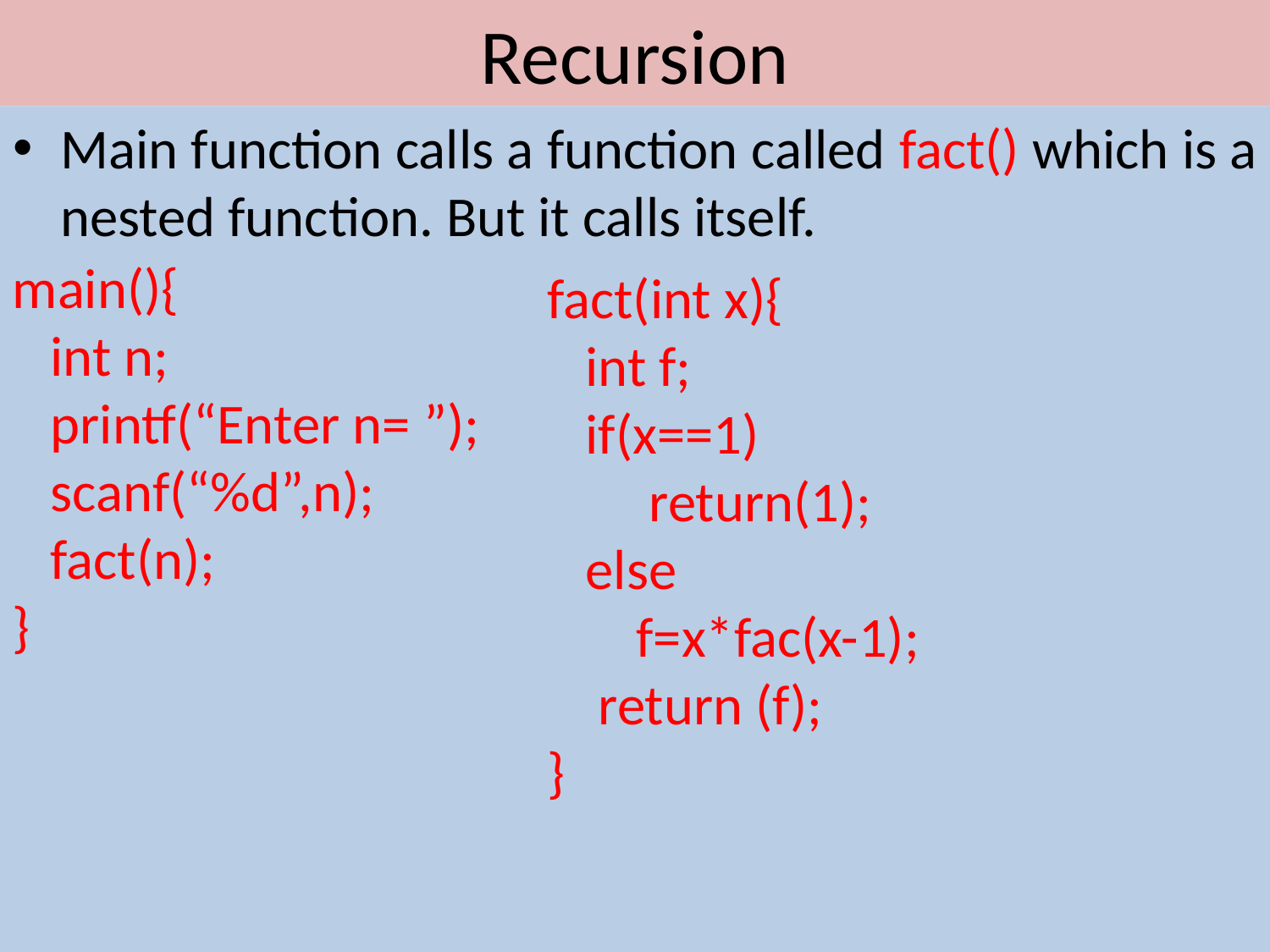

# Recursion
Main function calls a function called fact() which is a nested function. But it calls itself.
main(){
   int n;
   printf(“Enter n= ”);
   scanf(“%d”,n);
   fact(n);
}
fact(int x){
   int f;
   if(x==1)
        return(1);
   else
       f=x*fac(x-1);
    return (f);
}